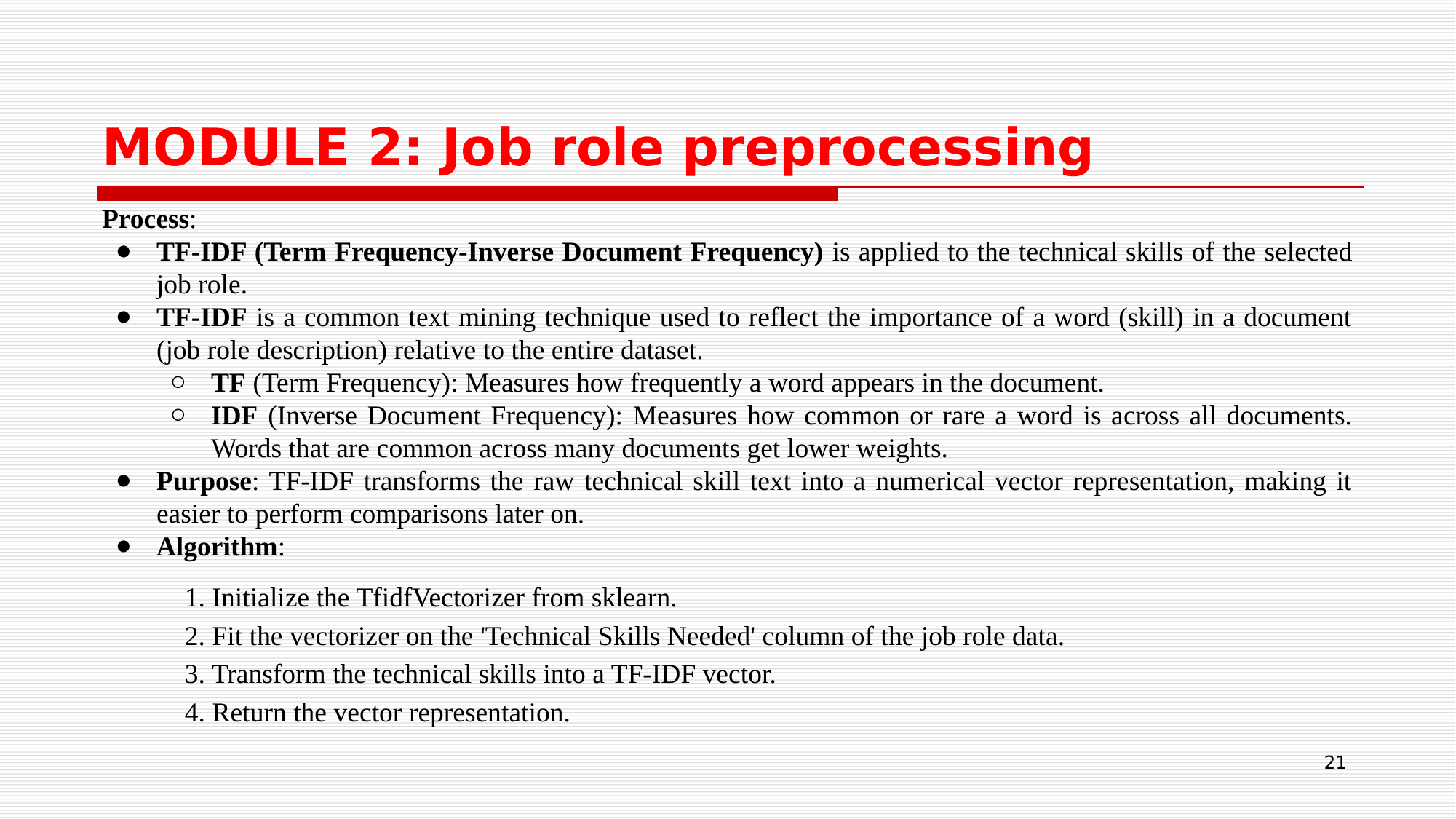

# MODULE 2: Job role preprocessing
Process:
TF-IDF (Term Frequency-Inverse Document Frequency) is applied to the technical skills of the selected job role.
TF-IDF is a common text mining technique used to reflect the importance of a word (skill) in a document (job role description) relative to the entire dataset.
TF (Term Frequency): Measures how frequently a word appears in the document.
IDF (Inverse Document Frequency): Measures how common or rare a word is across all documents. Words that are common across many documents get lower weights.
Purpose: TF-IDF transforms the raw technical skill text into a numerical vector representation, making it easier to perform comparisons later on.
Algorithm:
            1. Initialize the TfidfVectorizer from sklearn.
            2. Fit the vectorizer on the 'Technical Skills Needed' column of the job role data.
            3. Transform the technical skills into a TF-IDF vector.
            4. Return the vector representation.

21